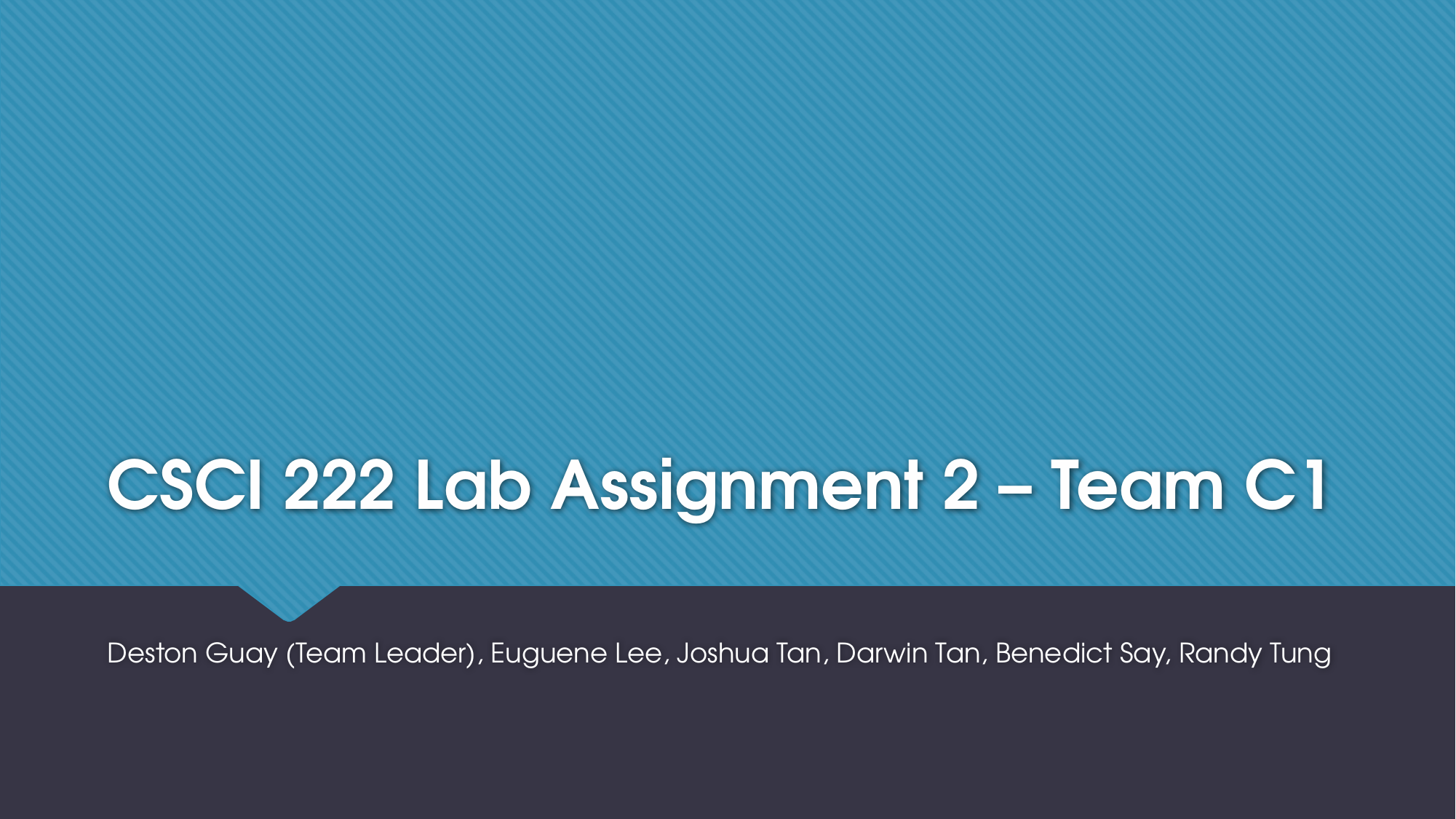

# CSCI 222 Lab Assignment 2 – Team C1
Deston Guay (Team Leader), Euguene Lee, Joshua Tan, Darwin Tan, Benedict Say, Randy Tung